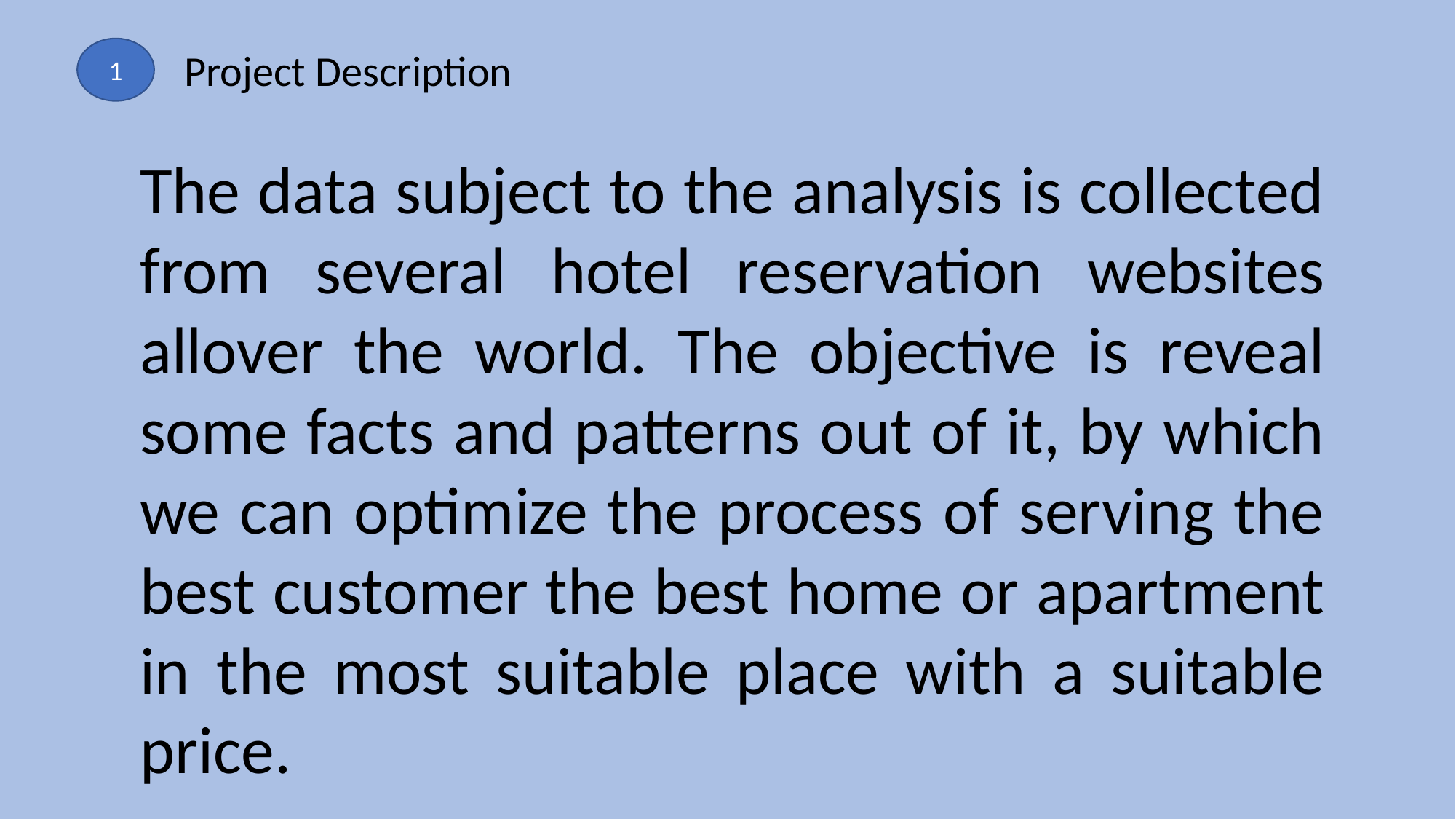

1
Project Description
The data subject to the analysis is collected from several hotel reservation websites allover the world. The objective is reveal some facts and patterns out of it, by which we can optimize the process of serving the best customer the best home or apartment in the most suitable place with a suitable price.